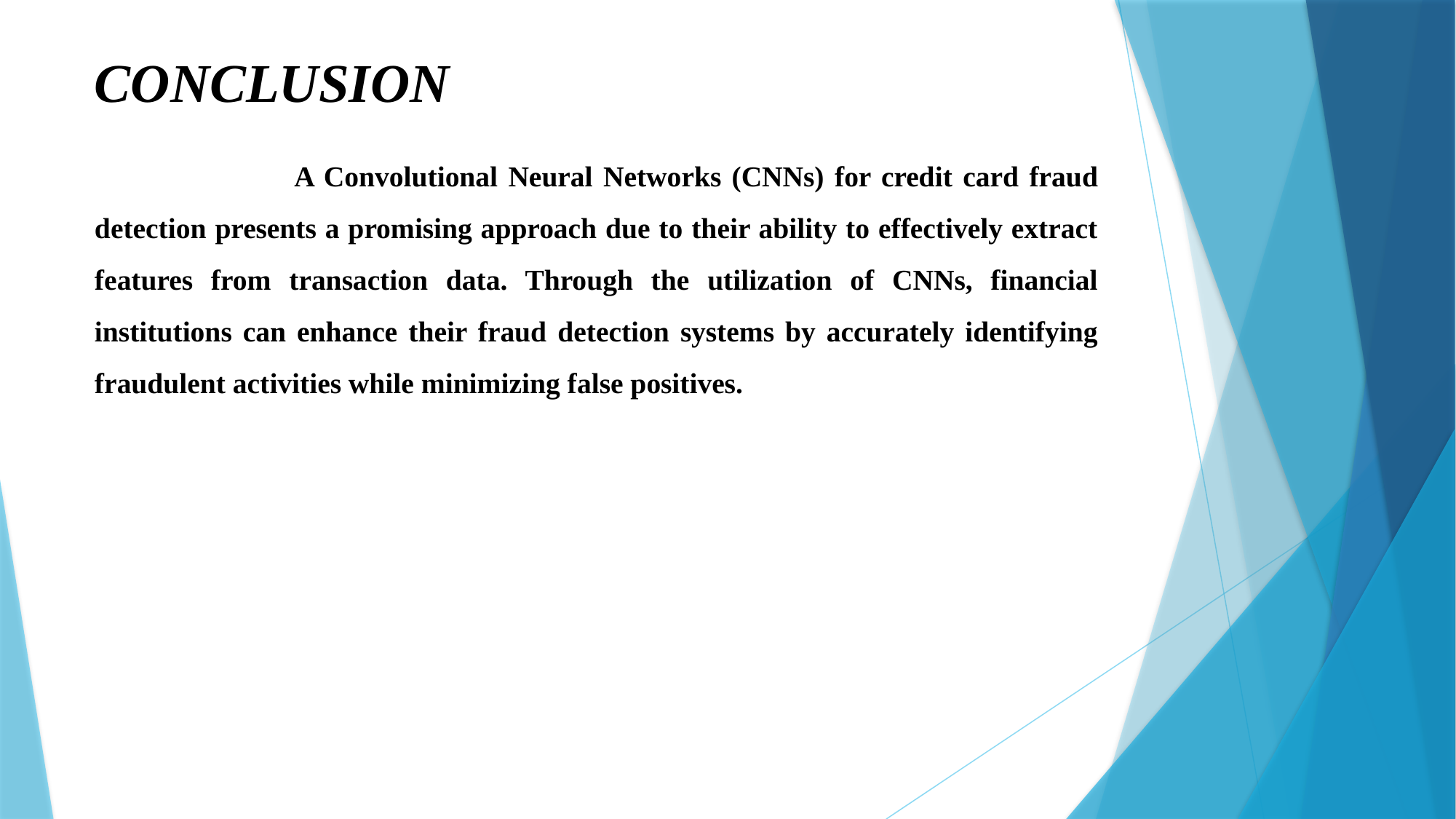

# CONCLUSION
                   A Convolutional Neural Networks (CNNs) for credit card fraud detection presents a promising approach due to their ability to effectively extract features from transaction data. Through the utilization of CNNs, financial institutions can enhance their fraud detection systems by accurately identifying fraudulent activities while minimizing false positives.